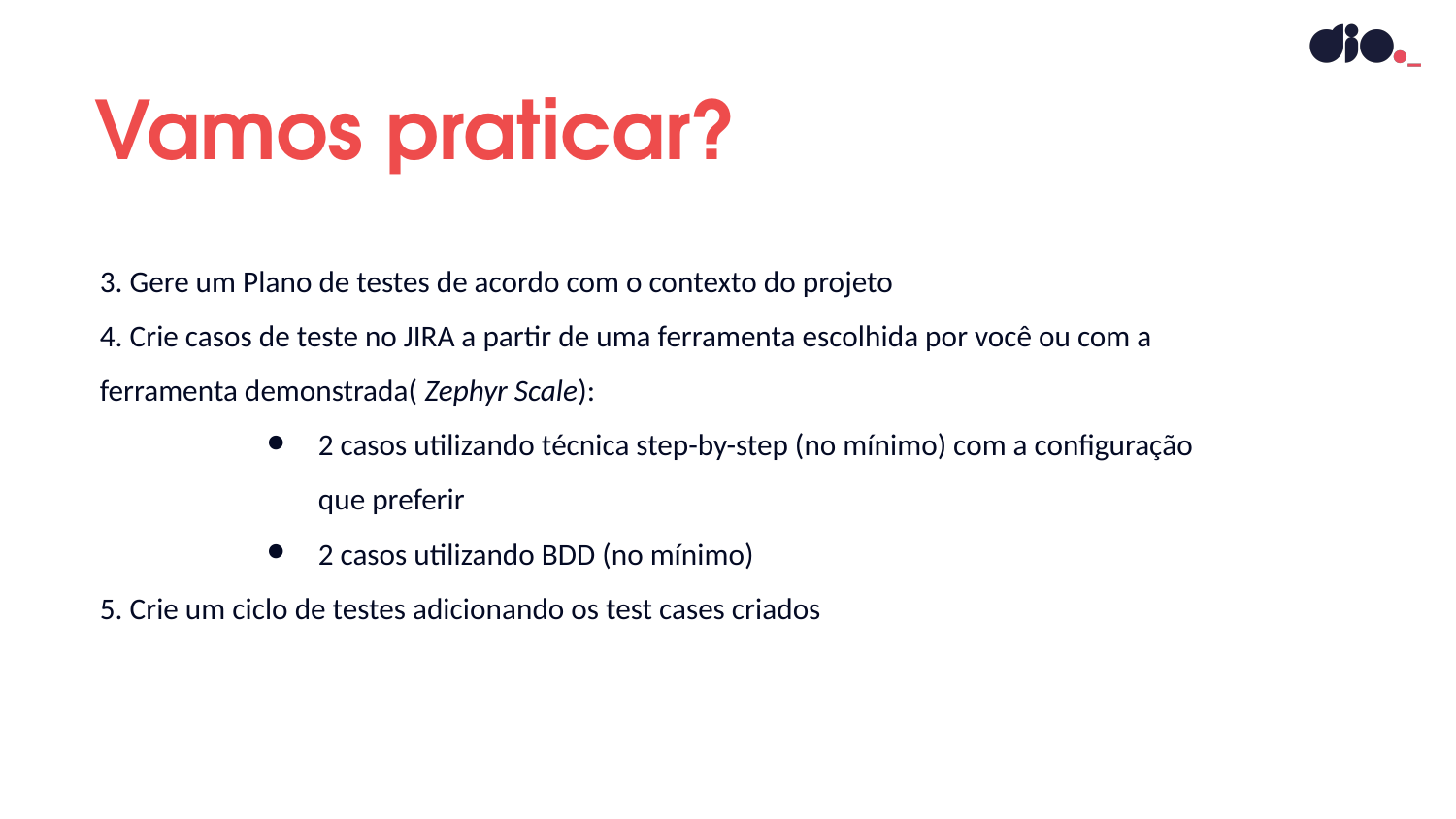

Vamos praticar?
3. Gere um Plano de testes de acordo com o contexto do projeto
4. Crie casos de teste no JIRA a partir de uma ferramenta escolhida por você ou com a ferramenta demonstrada( Zephyr Scale):
2 casos utilizando técnica step-by-step (no mínimo) com a configuração que preferir
2 casos utilizando BDD (no mínimo)
5. Crie um ciclo de testes adicionando os test cases criados